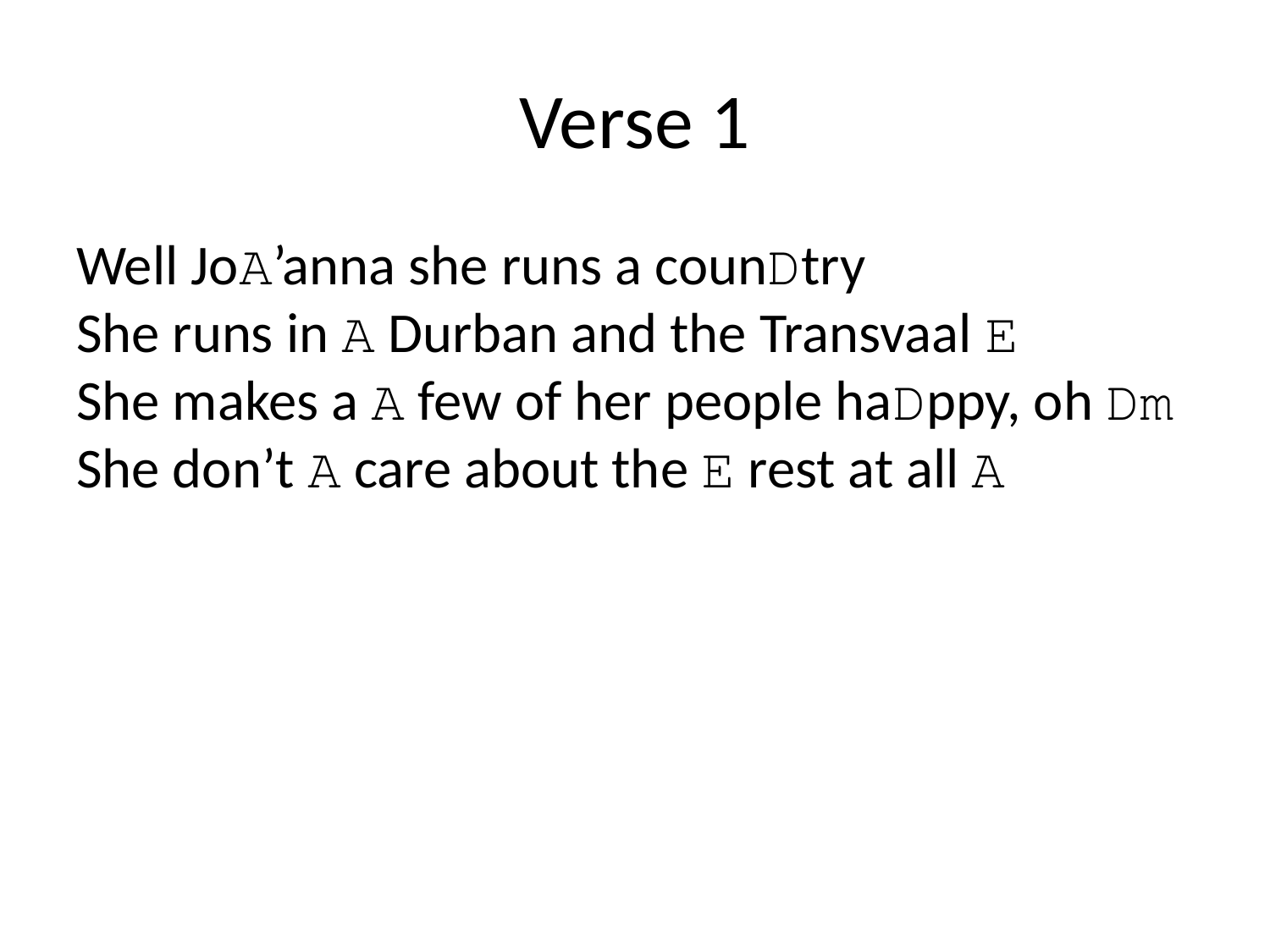

# Verse 1
Well JoA’anna she runs a counDtry
She runs in A Durban and the Transvaal E
She makes a A few of her people haDppy, oh Dm
She don’t A care about the E rest at all A